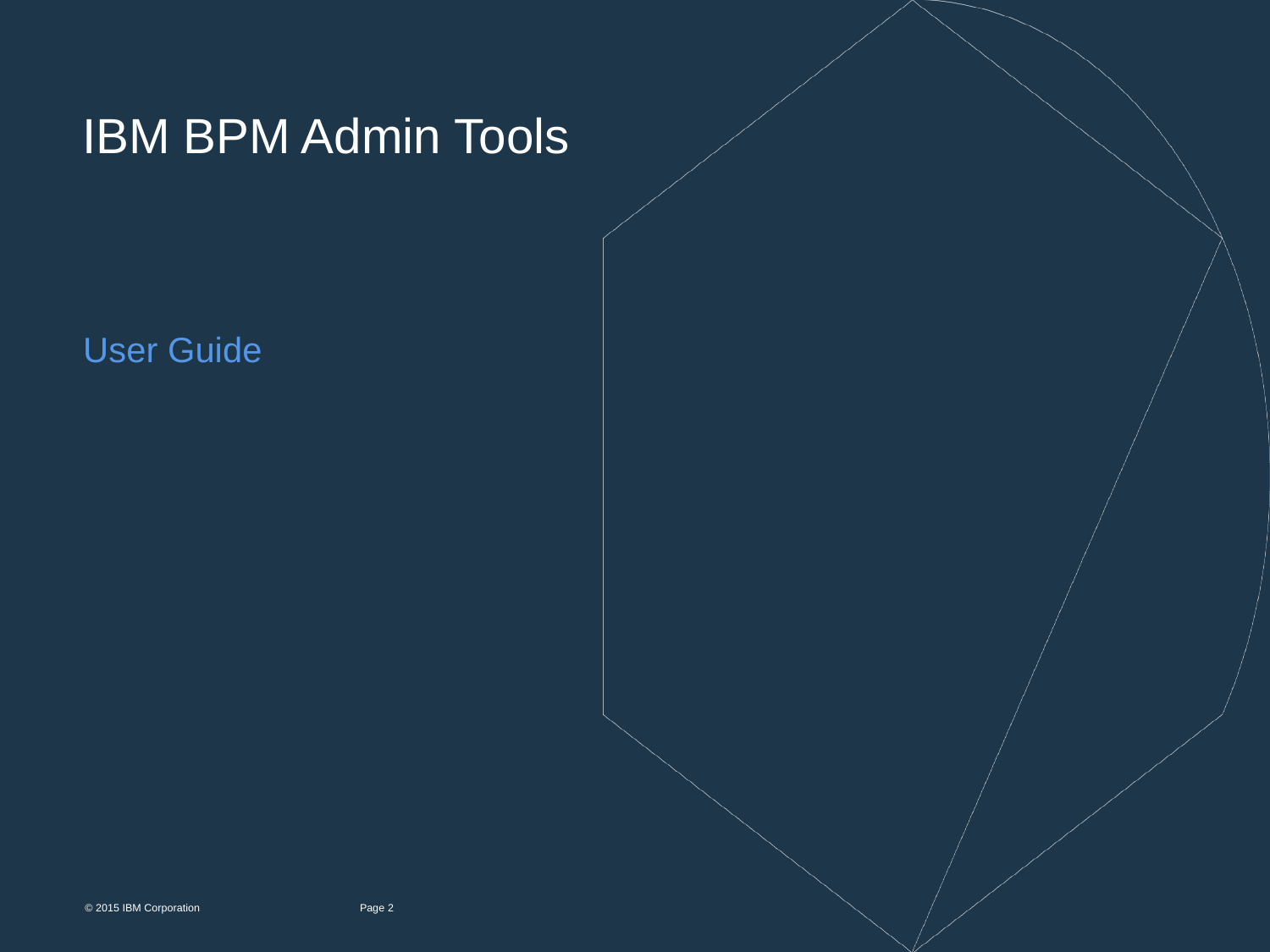

# IBM BPM Admin Tools
User Guide